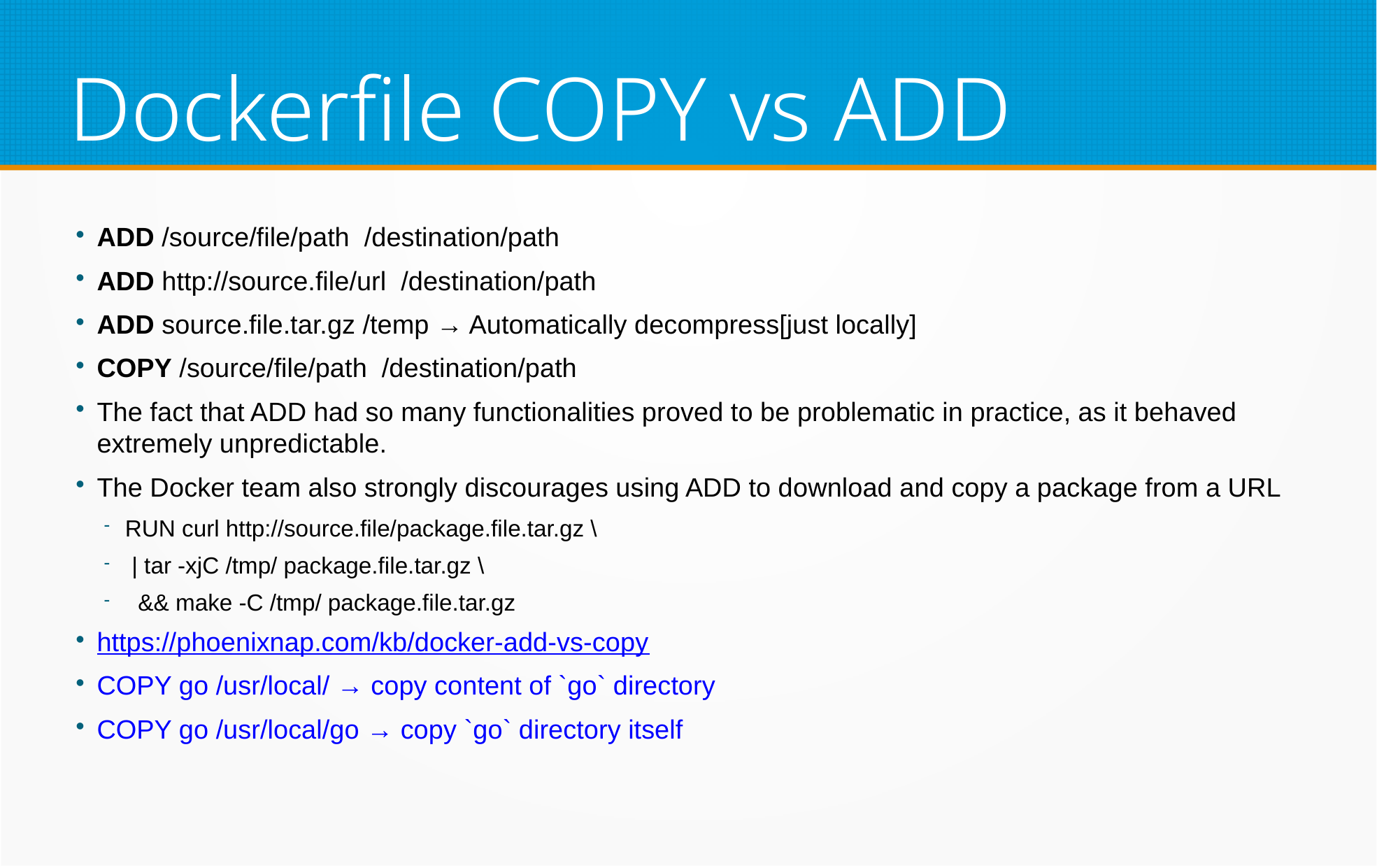

Dockerfile COPY vs ADD
ADD /source/file/path  /destination/path
ADD http://source.file/url  /destination/path
ADD source.file.tar.gz /temp → Automatically decompress[just locally]
COPY /source/file/path  /destination/path
The fact that ADD had so many functionalities proved to be problematic in practice, as it behaved extremely unpredictable.
The Docker team also strongly discourages using ADD to download and copy a package from a URL
RUN curl http://source.file/package.file.tar.gz \
 | tar -xjC /tmp/ package.file.tar.gz \
  && make -C /tmp/ package.file.tar.gz
https://phoenixnap.com/kb/docker-add-vs-copy
COPY go /usr/local/ → copy content of `go` directory
COPY go /usr/local/go → copy `go` directory itself